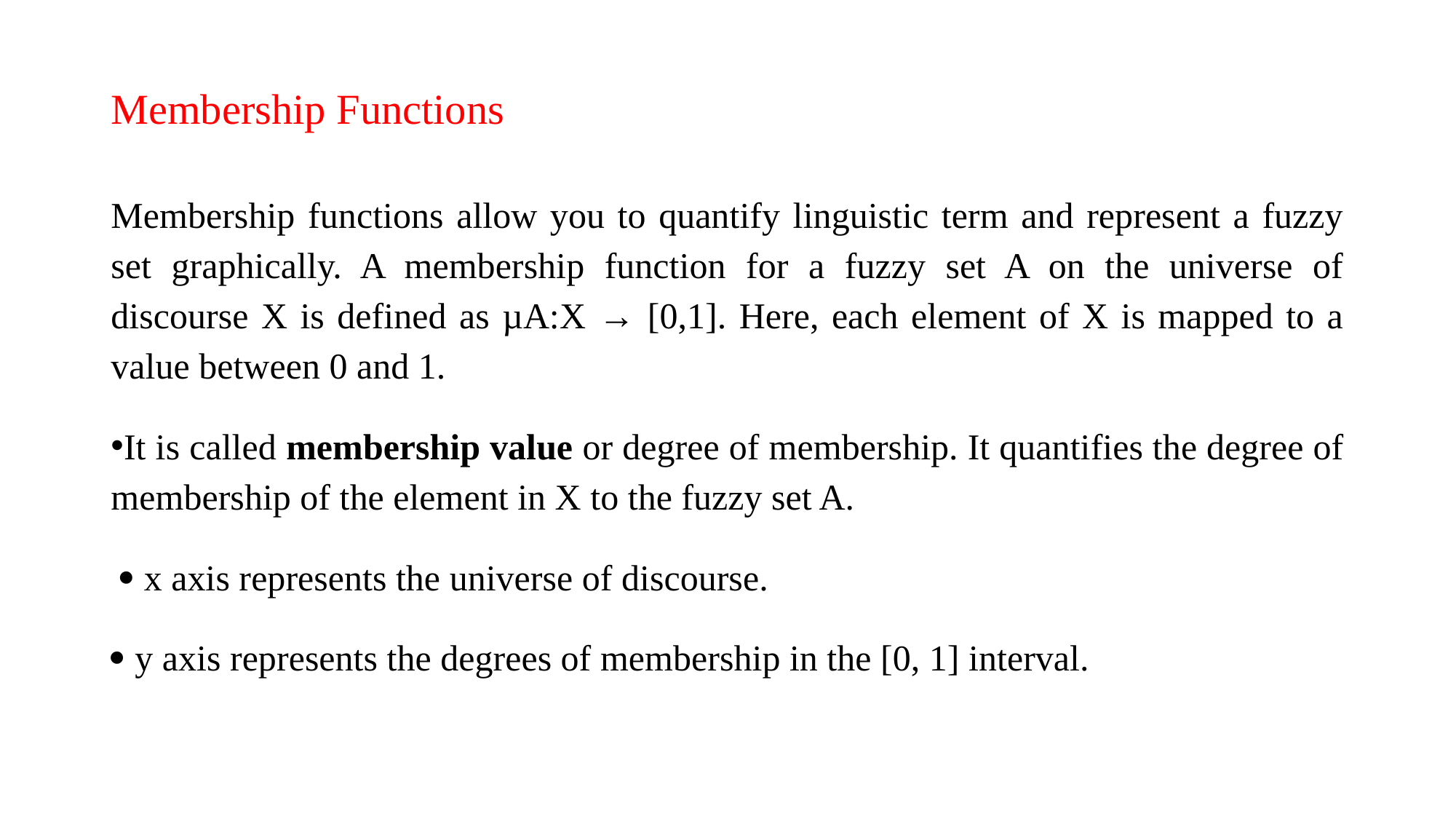

# Membership Functions
Membership functions allow you to quantify linguistic term and represent a fuzzy set graphically. A membership function for a fuzzy set A on the universe of discourse X is defined as µA:X → [0,1]. Here, each element of X is mapped to a value between 0 and 1.
It is called membership value or degree of membership. It quantifies the degree of membership of the element in X to the fuzzy set A.
 • x axis represents the universe of discourse.
• y axis represents the degrees of membership in the [0, 1] interval.